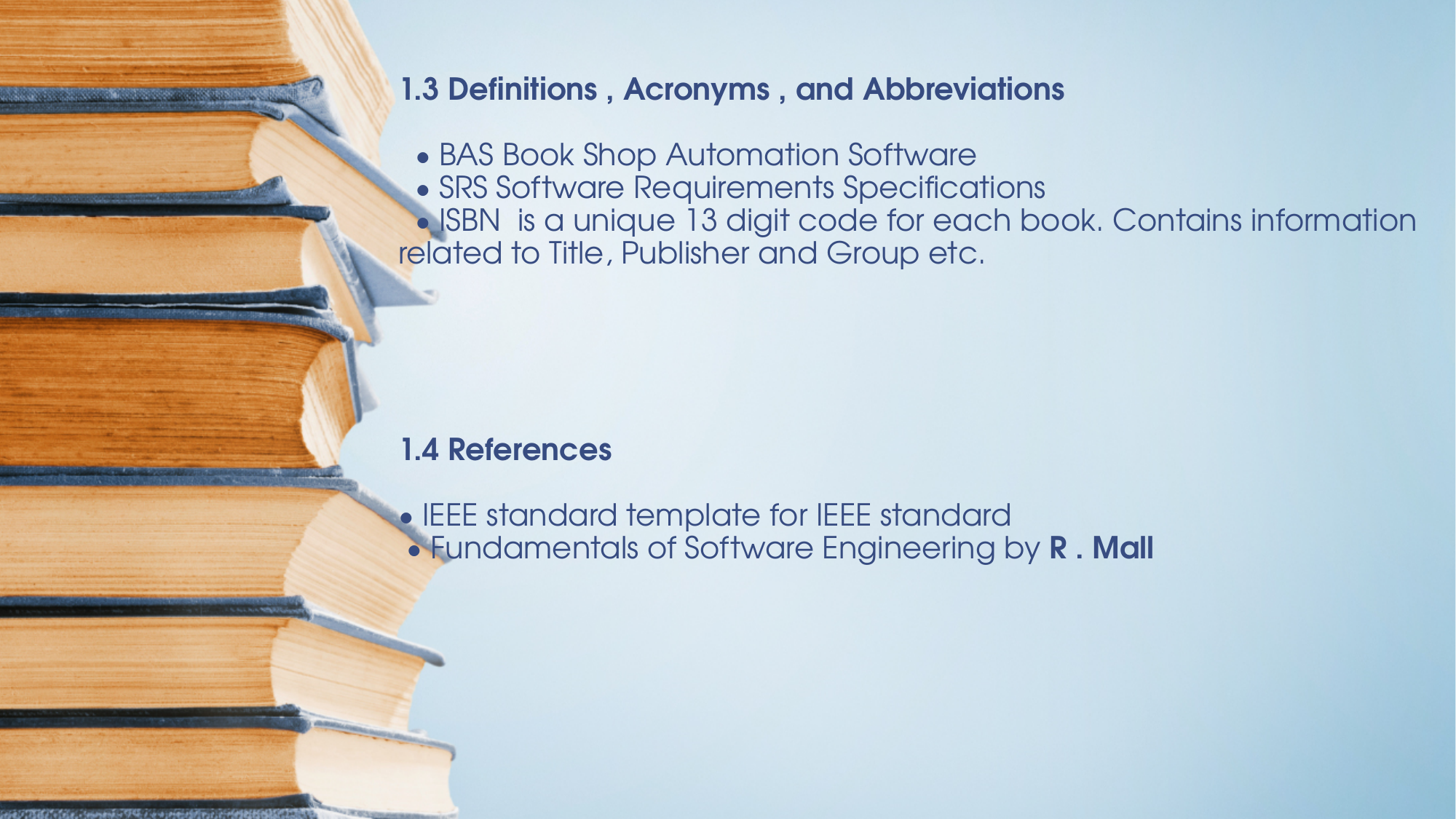

# 1.3 Definitions , Acronyms , and Abbreviations • BAS Book Shop Automation Software • SRS Software Requirements Specifications • ISBN  is a unique 13 digit code for each book. Contains information related to Title, Publisher and Group etc. 1.4 References • IEEE standard template for IEEE standard • Fundamentals of Software Engineering by R . Mall